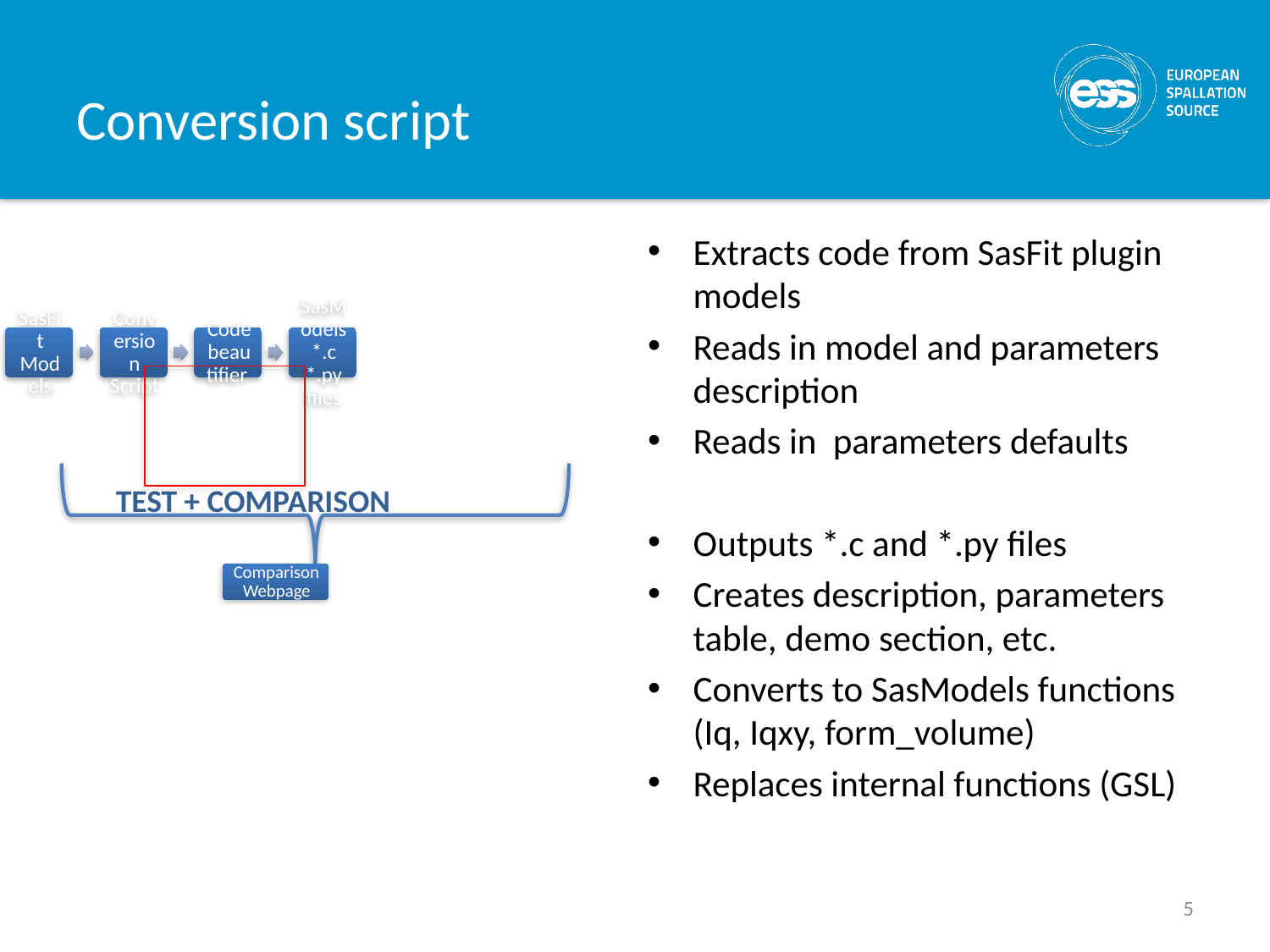

# Conversion script
Extracts code from SasFit plugin models
Reads in model and parameters description
Reads in  parameters defaults

Outputs *.c and *.py files
Creates description, parameters table, demo section, etc.
Converts to SasModels functions (Iq, Iqxy, form_volume)
Replaces internal functions (GSL)

SasFit Models

Conversion Script

Code beautifier

SasModels *.c *.py files

TEST + COMPARISON
ComparisonWebpage

5